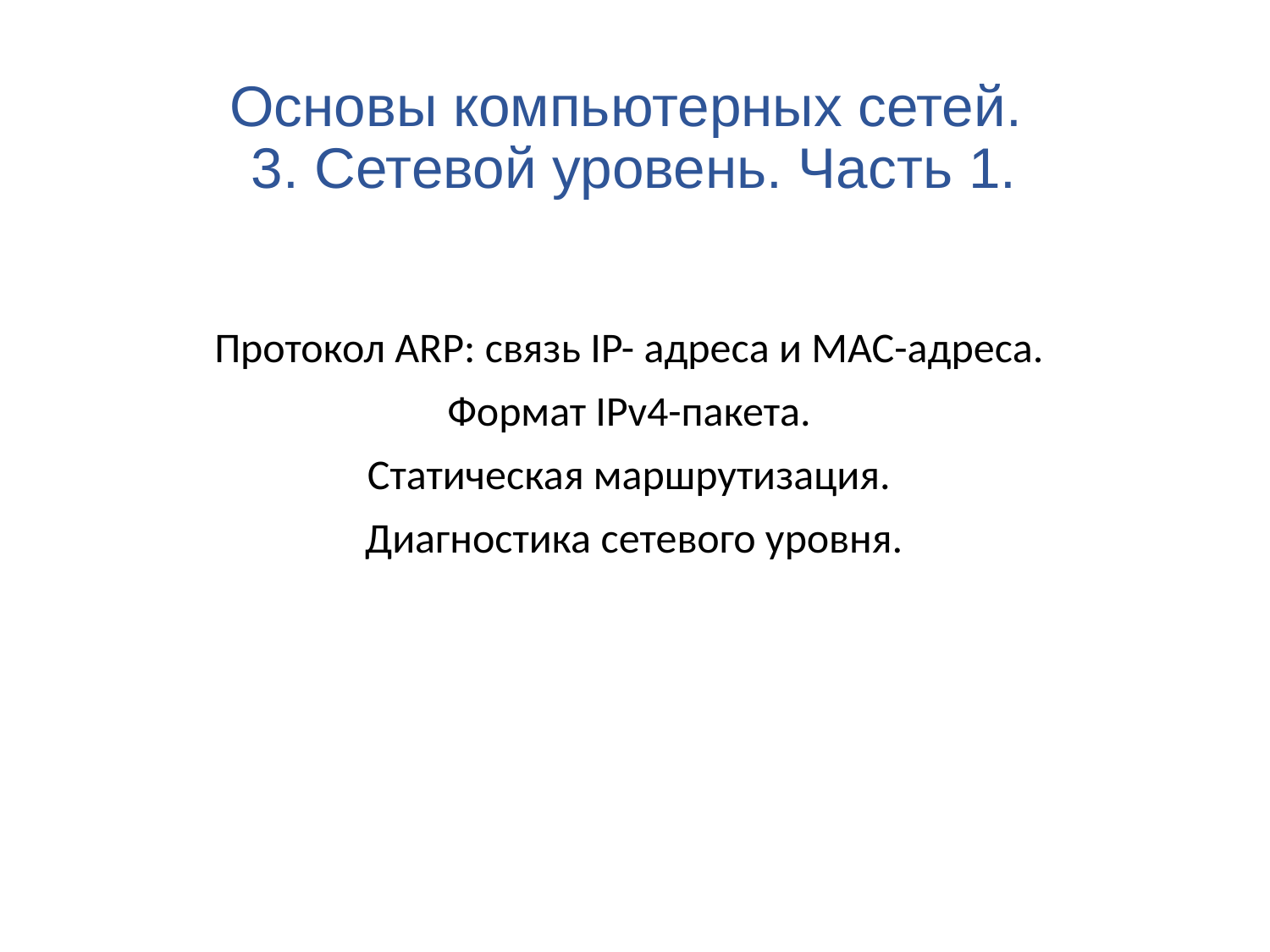

# Основы компьютерных сетей. 3. Сетевой уровень. Часть 1.
Протокол ARP: связь IP- адреса и MAC-адреса.
Формат IPv4-пакета.
Статическая маршрутизация.
Диагностика сетевого уровня.